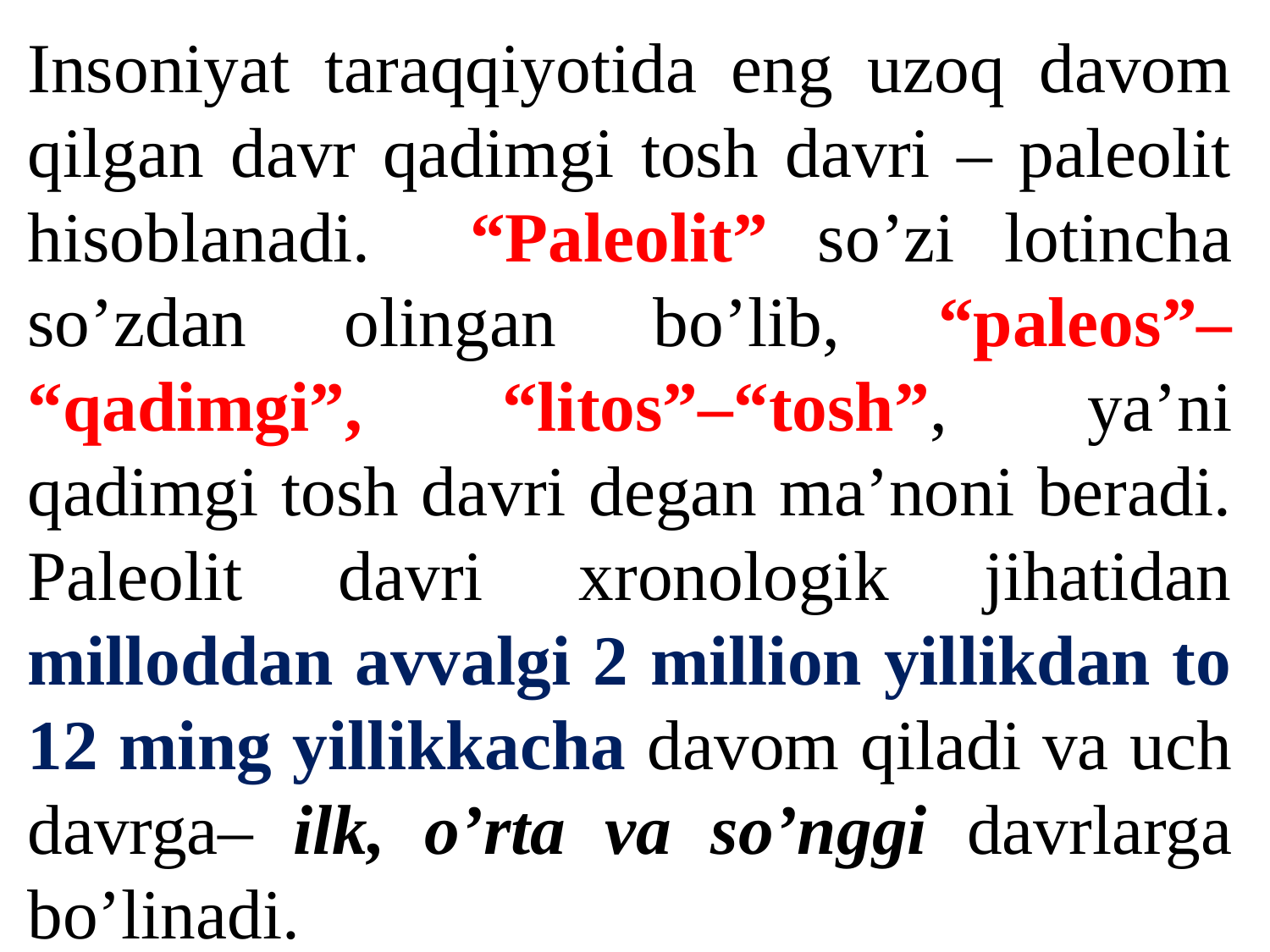

Insoniyat taraqqiyotida eng uzoq davom qilgan davr qadimgi tosh davri – paleolit hisoblanadi.  “Paleolit” so’zi lotincha so’zdan olingan bo’lib, “paleos”– “qadimgi”, “litos”–“tosh”, ya’ni qadimgi tosh davri degan ma’noni beradi. Paleolit davri xronologik jihatidan milloddan avvalgi 2 million yillikdan to 12 ming yillikkacha davom qiladi va uch davrga– ilk, o’rta va so’nggi davrlarga bo’linadi.